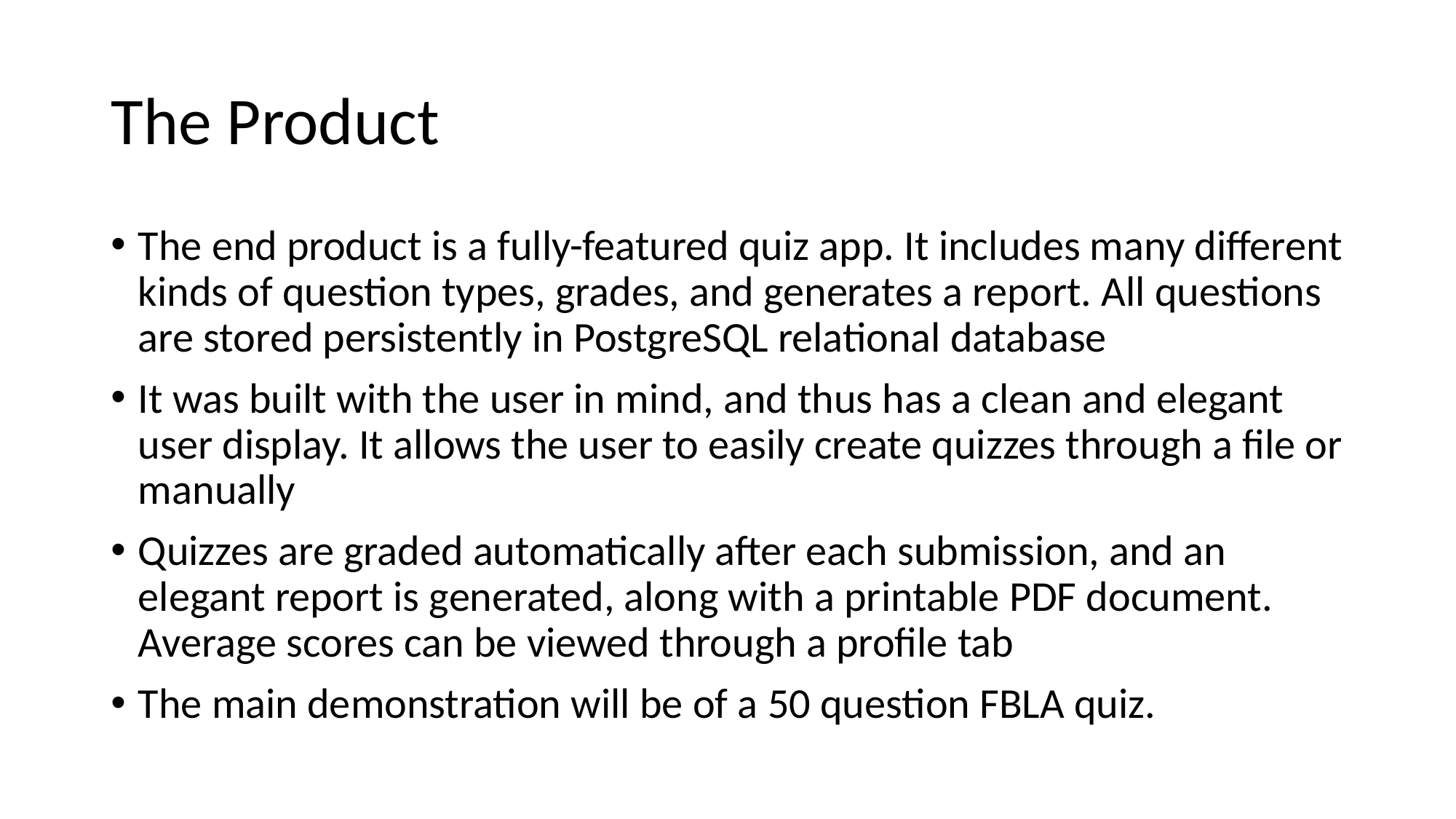

# The Product
The end product is a fully-featured quiz app. It includes many different kinds of question types, grades, and generates a report. All questions are stored persistently in PostgreSQL relational database
It was built with the user in mind, and thus has a clean and elegant user display. It allows the user to easily create quizzes through a file or manually
Quizzes are graded automatically after each submission, and an elegant report is generated, along with a printable PDF document. Average scores can be viewed through a profile tab
The main demonstration will be of a 50 question FBLA quiz.